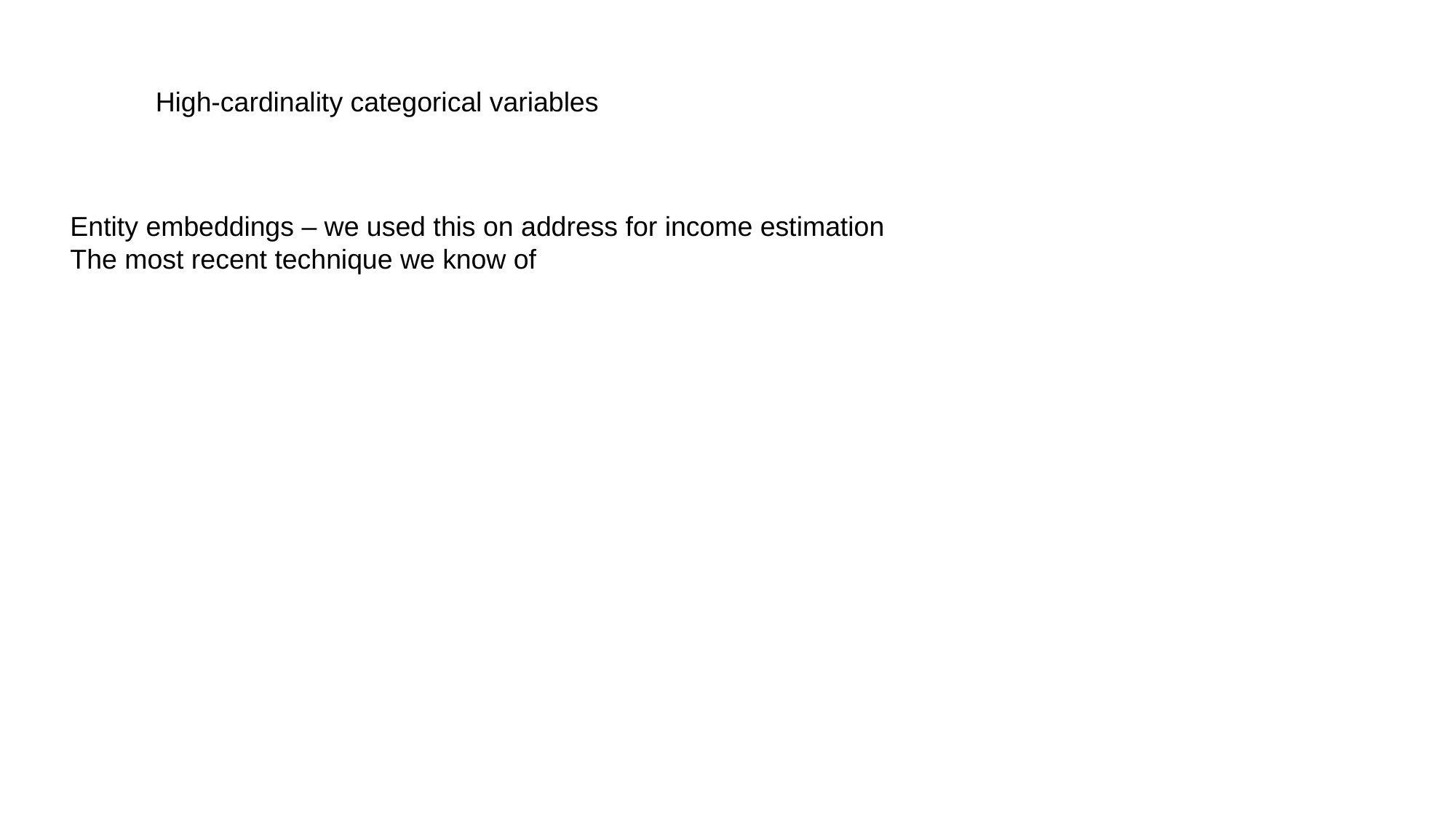

High-cardinality categorical variables
Entity embeddings – we used this on address for income estimation
The most recent technique we know of